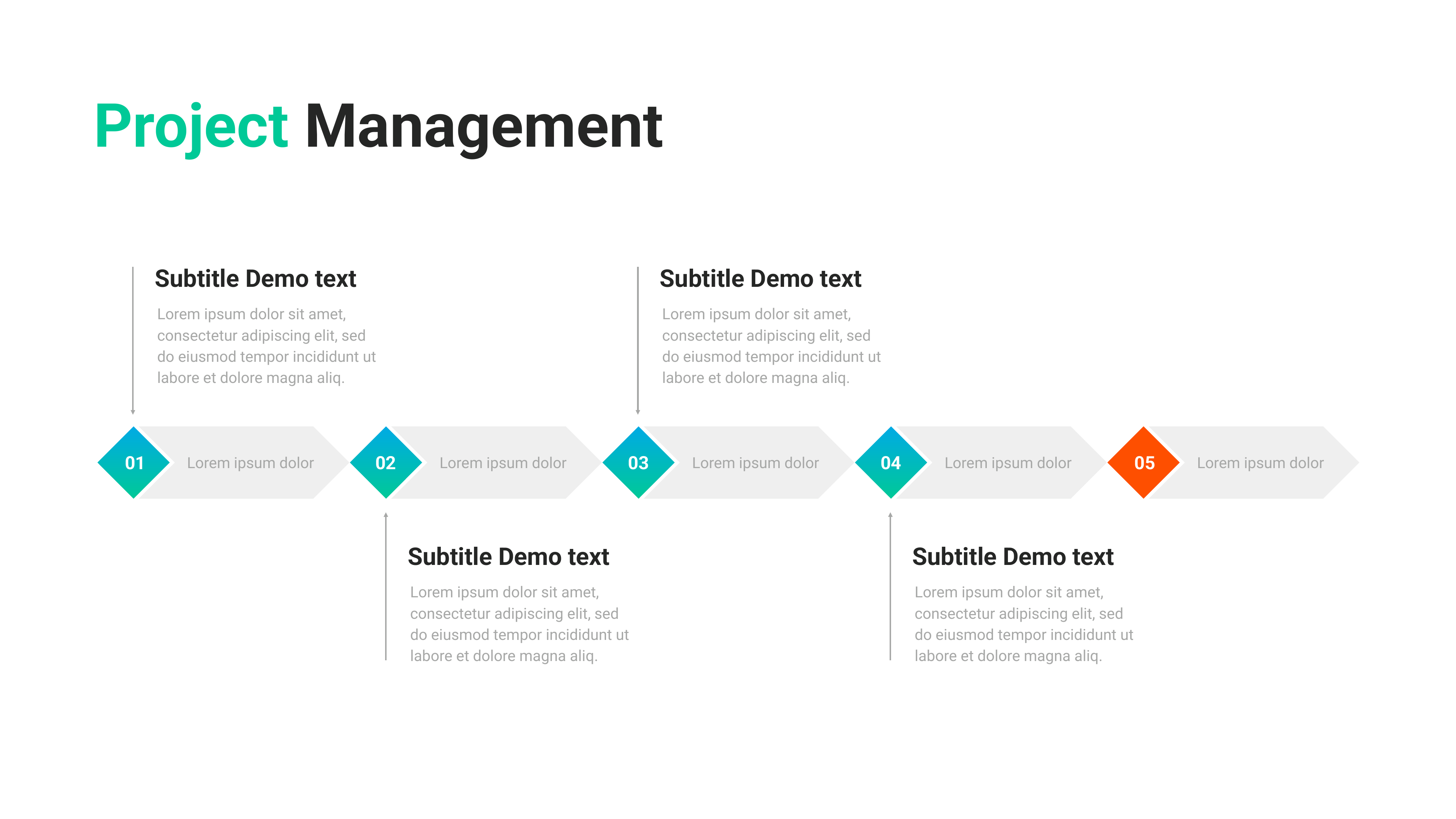

Project Management
Subtitle Demo text
Lorem ipsum dolor sit amet, consectetur adipiscing elit, sed do eiusmod tempor incididunt ut labore et dolore magna aliq.
Subtitle Demo text
Lorem ipsum dolor sit amet, consectetur adipiscing elit, sed do eiusmod tempor incididunt ut labore et dolore magna aliq.

Lorem ipsum dolor
Lorem ipsum dolor
Lorem ipsum dolor
Lorem ipsum dolor
Lorem ipsum dolor
01
02
03
04
05
Subtitle Demo text
Lorem ipsum dolor sit amet, consectetur adipiscing elit, sed do eiusmod tempor incididunt ut labore et dolore magna aliq.
Subtitle Demo text
Lorem ipsum dolor sit amet, consectetur adipiscing elit, sed do eiusmod tempor incididunt ut labore et dolore magna aliq.